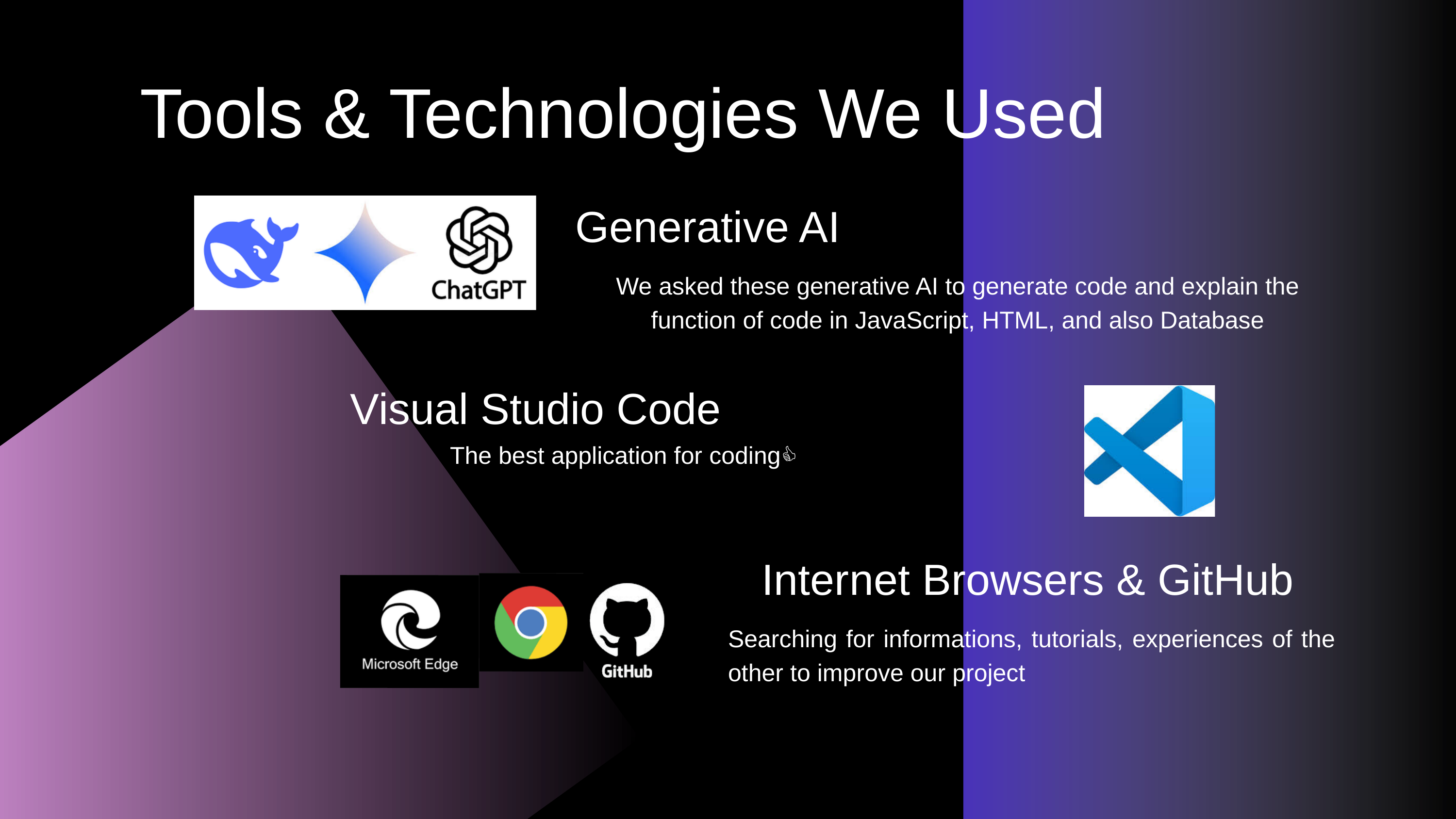

Tools & Technologies We Used
Generative AI

We asked these generative AI to generate code and explain the function of code in JavaScript, HTML, and also Database

Visual Studio Code

The best application for coding👍
Internet Browsers & GitHub

Searching for informations, tutorials, experiences of the other to improve our project